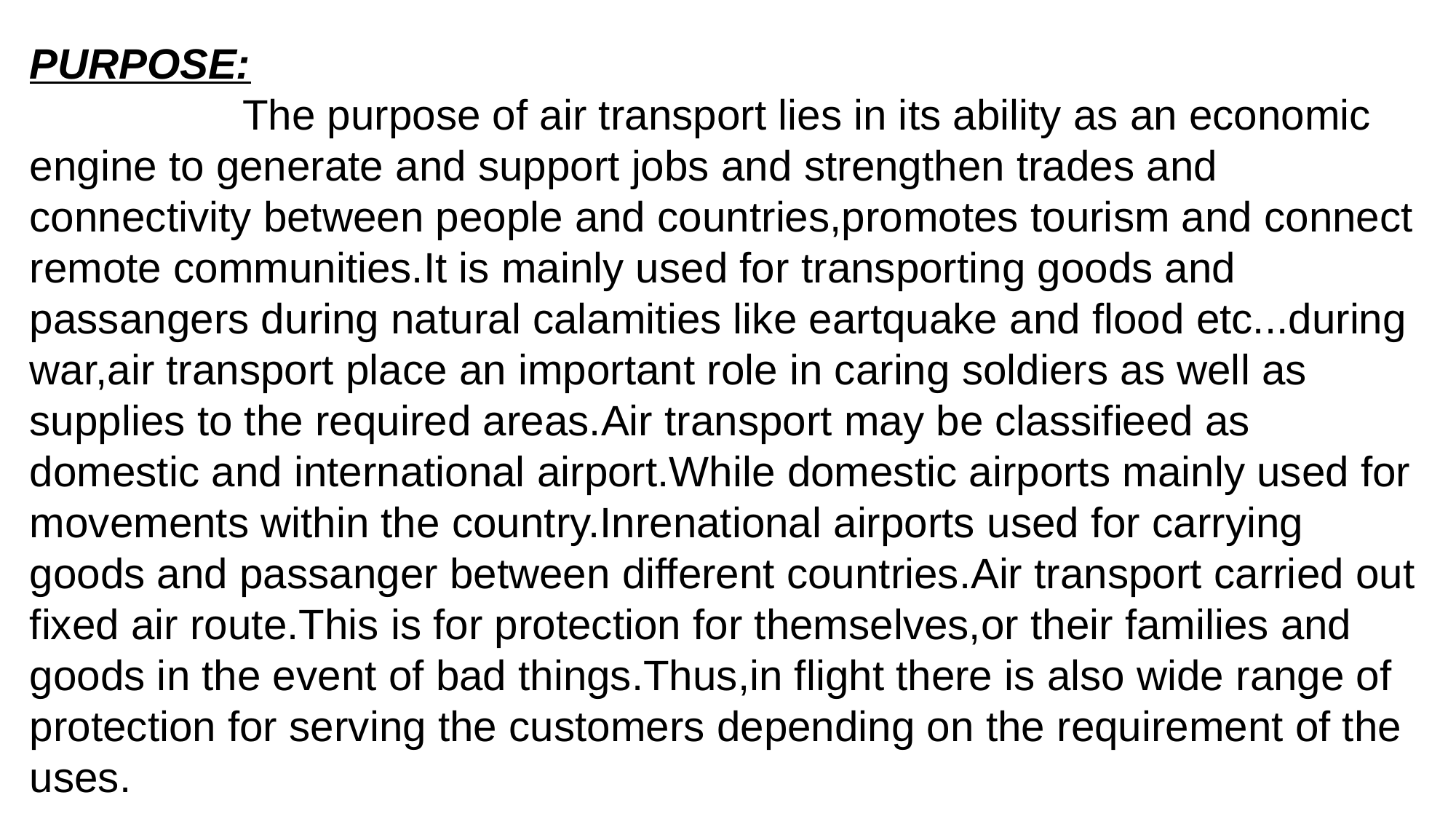

PURPOSE:
                  The purpose of air transport lies in its ability as an economic engine to generate and support jobs and strengthen trades and connectivity between people and countries,promotes tourism and connect remote communities.It is mainly used for transporting goods and passangers during natural calamities like eartquake and flood etc...during war,air transport place an important role in caring soldiers as well as supplies to the required areas.Air transport may be classifieed as domestic and international airport.While domestic airports mainly used for movements within the country.Inrenational airports used for carrying goods and passanger between different countries.Air transport carried out fixed air route.This is for protection for themselves,or their families and goods in the event of bad things.Thus,in flight there is also wide range of protection for serving the customers depending on the requirement of the uses.